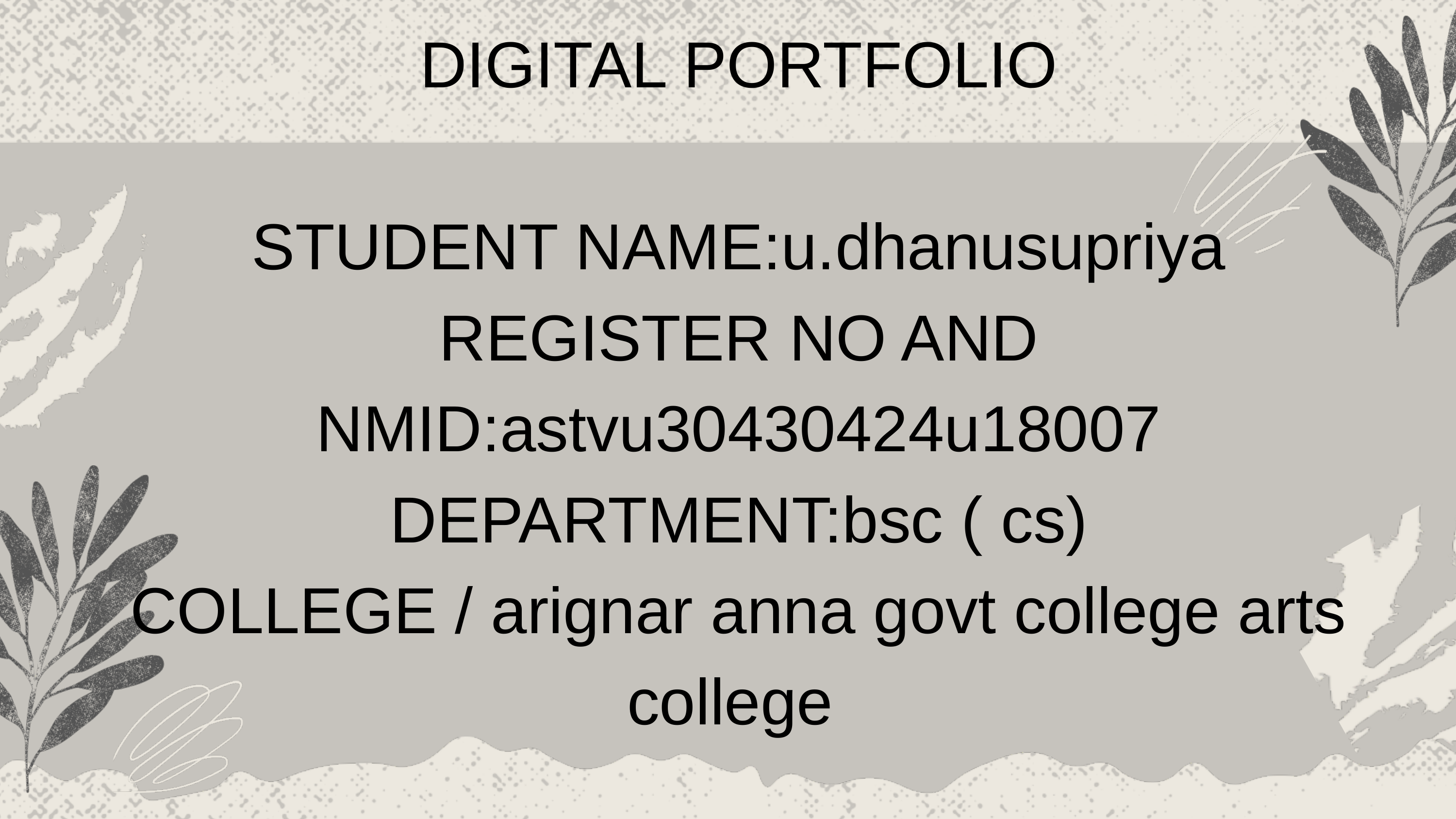

DIGITAL PORTFOLIO

STUDENT NAME:u.dhanusupriya
REGISTER NO AND NMID:astvu30430424u18007
DEPARTMENT:bsc ( cs)
COLLEGE / arignar anna govt college arts college